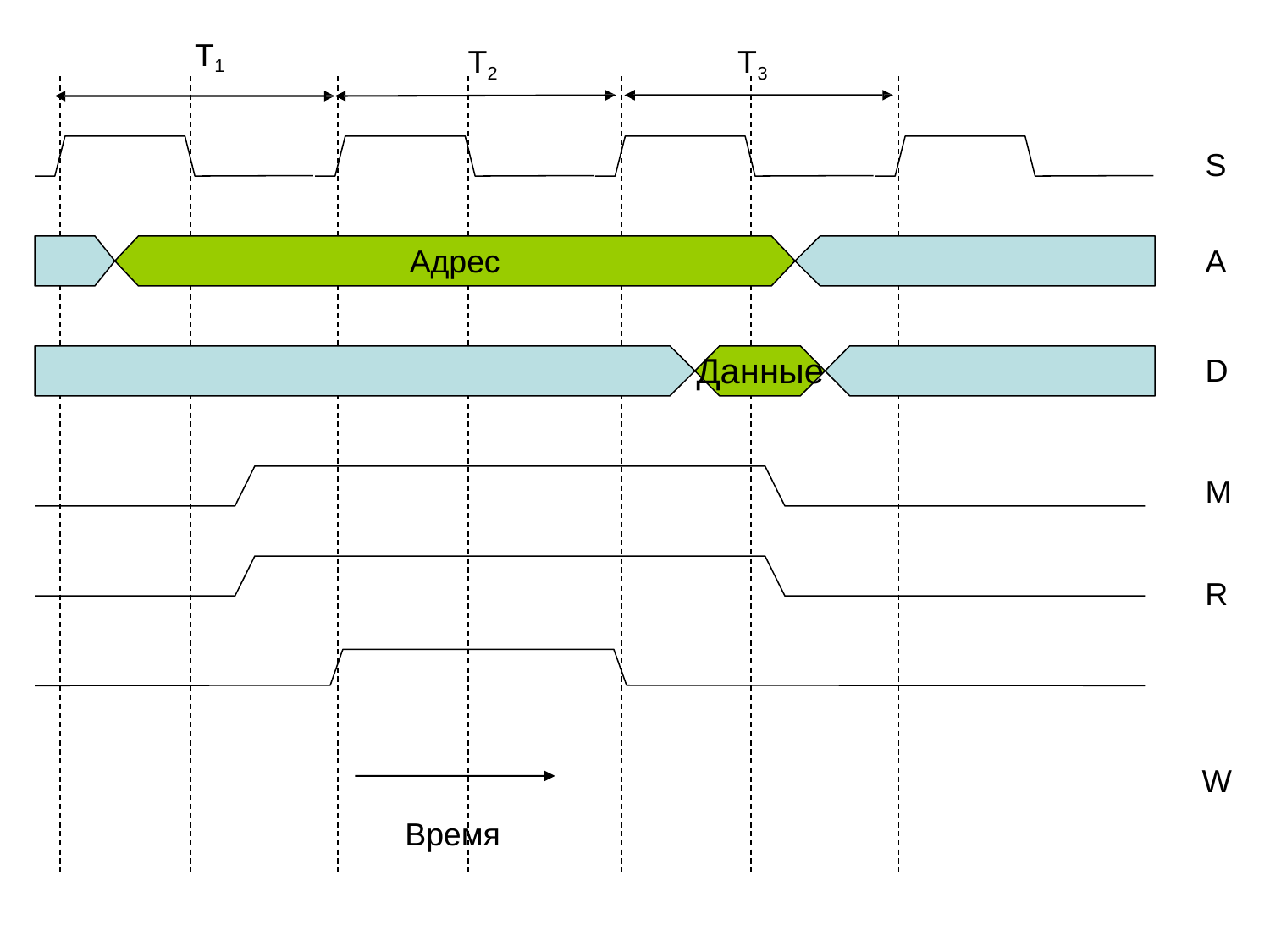

Т1
Т2
Т3

S

Адрес
A

Данные
D

M
R  W

Время